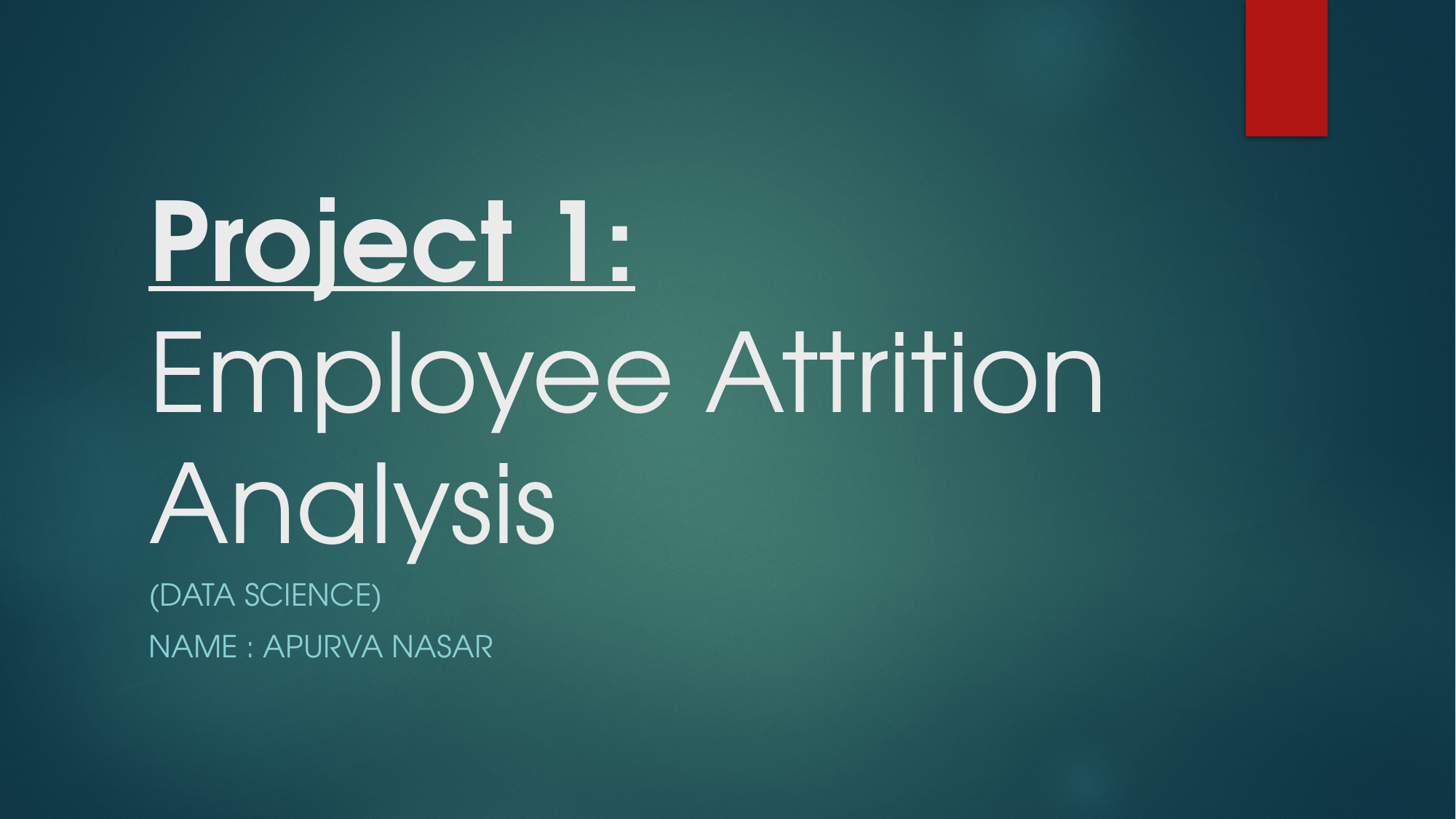

# Project 1: Employee Attrition Analysis
(Data Science)
Name : apurva Nasar